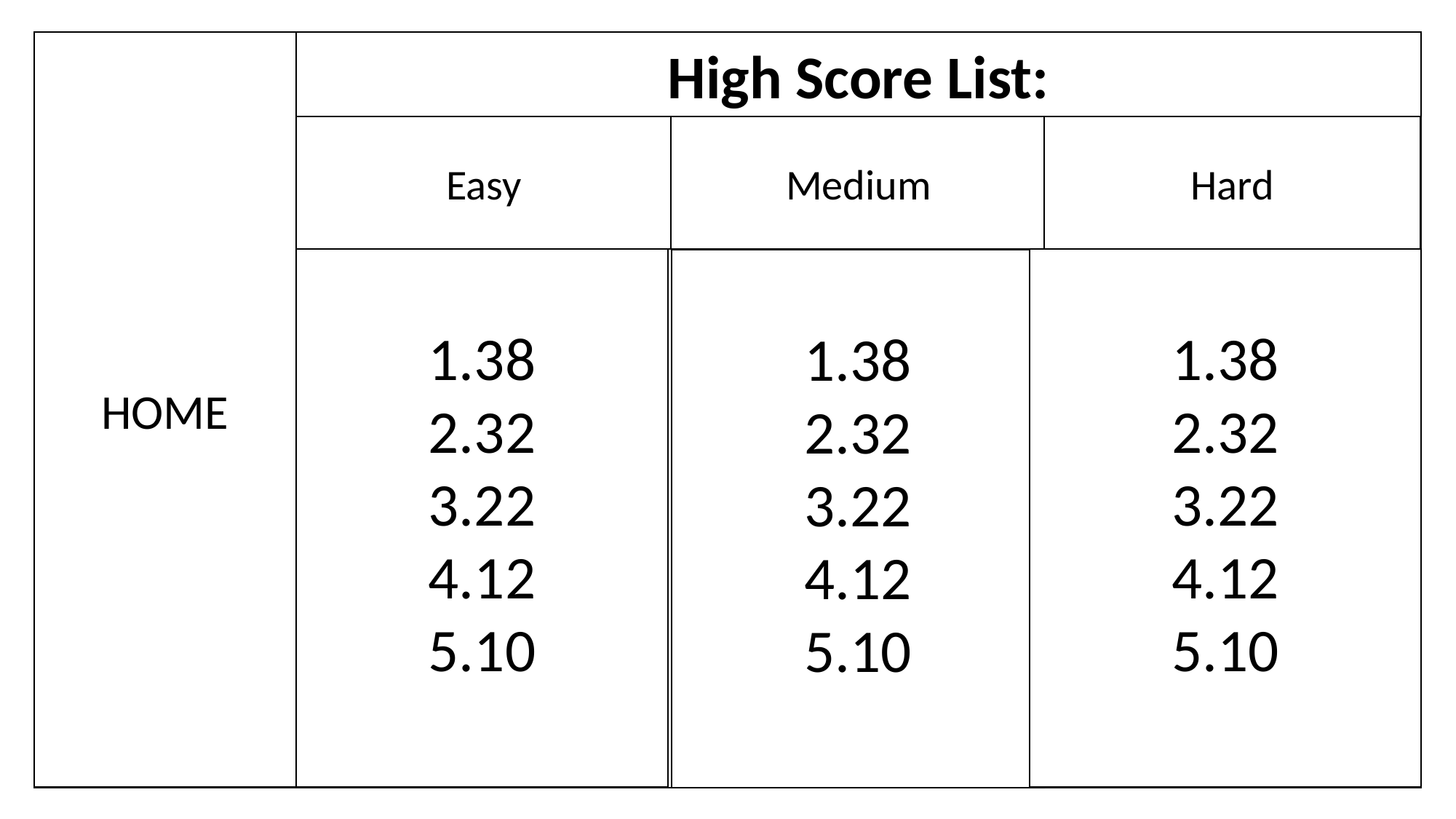

HOME
High Score List:
Easy
Medium
Hard
38
32
22
12
10

38
32
22
12
10

38
32
22
12
10